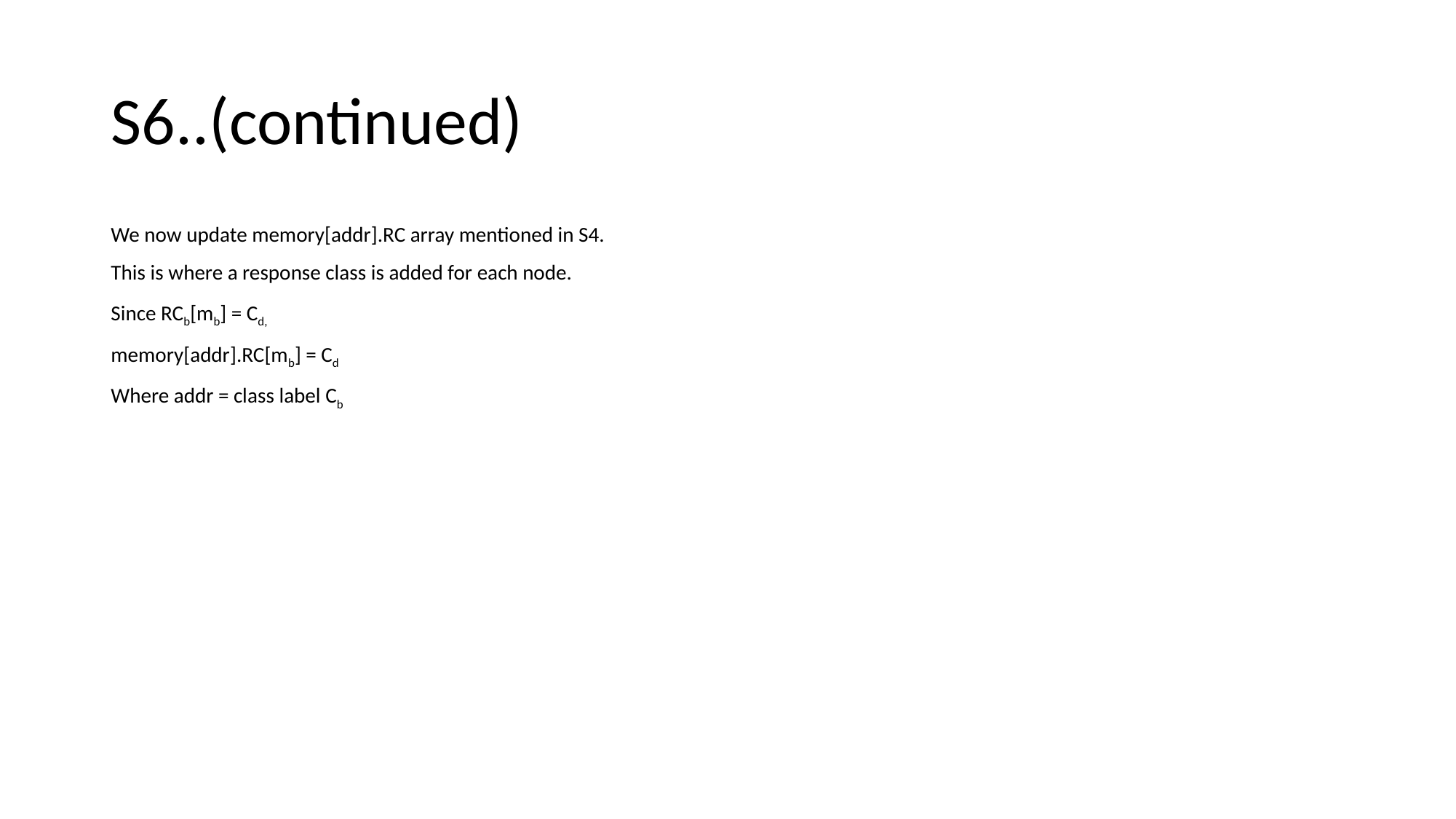

# S6..(continued)
We now update memory[addr].RC array mentioned in S4.
This is where a response class is added for each node.
Since RCb[mb] = Cd,
memory[addr].RC[mb] = Cd
Where addr = class label Cb